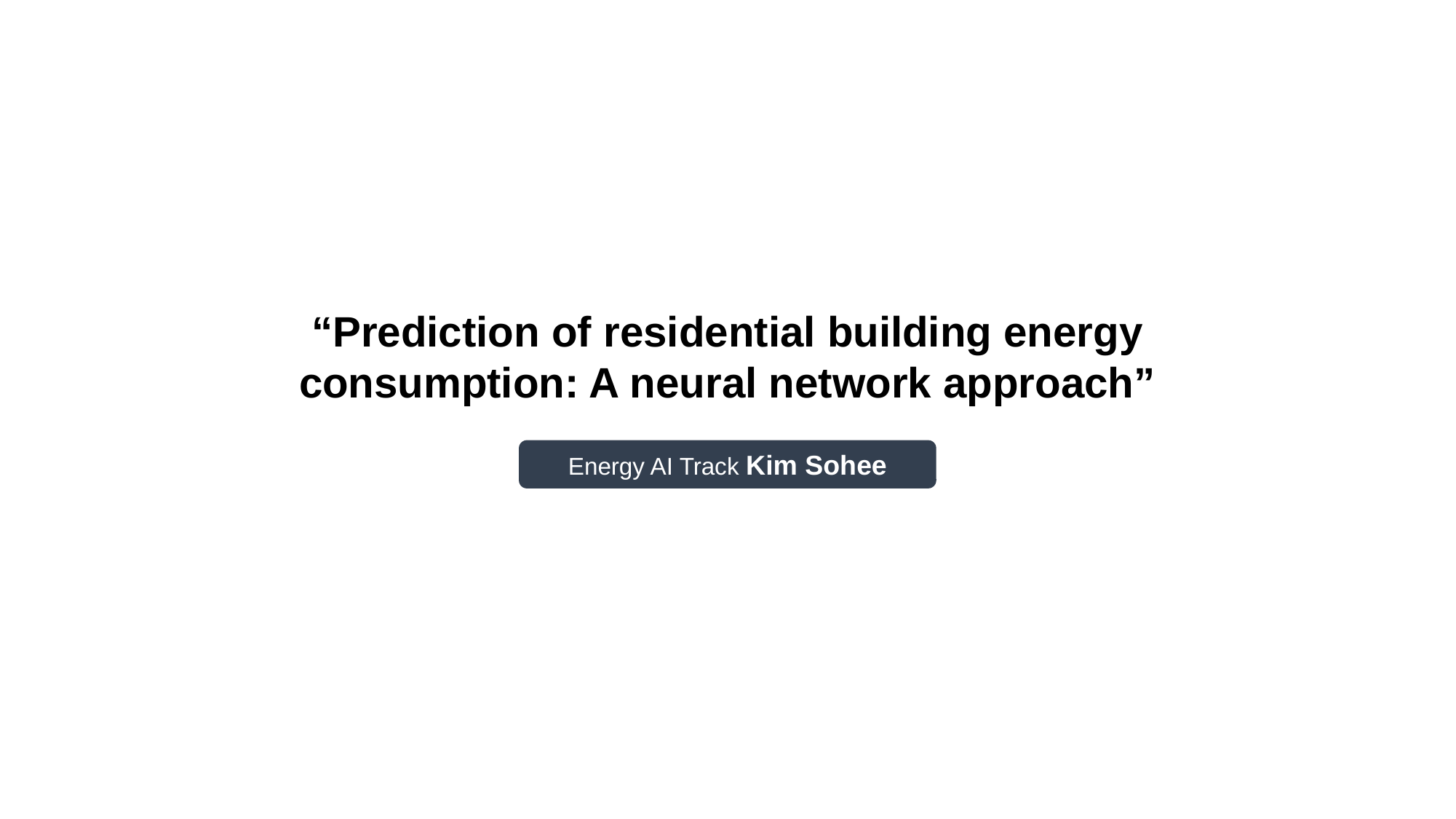

“Prediction of residential building energy consumption: A neural network approach”
Energy AI Track Kim Sohee